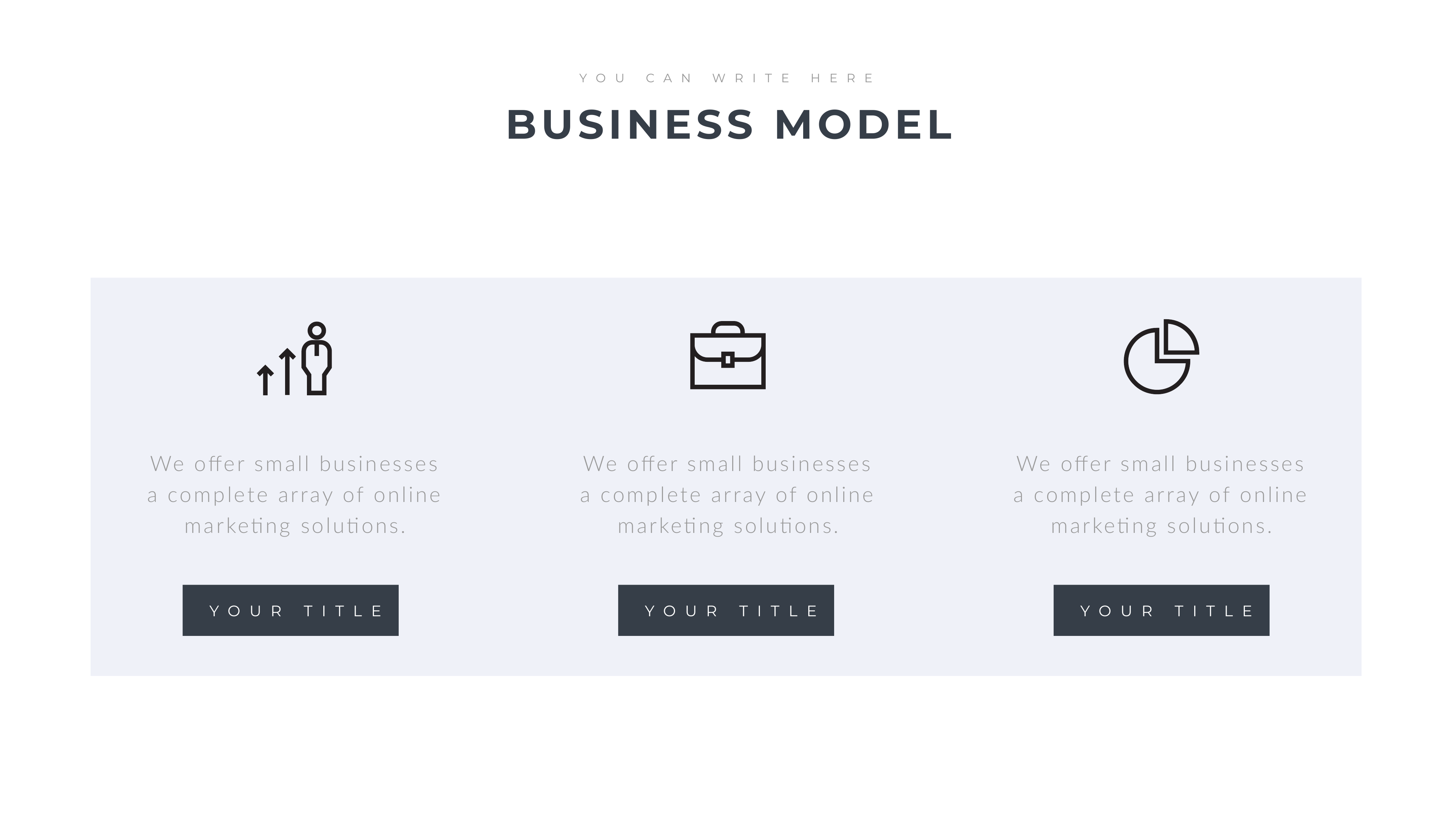

YOU CAN WRITE HERE
BUSINESS MODEL

We offer small businesses a complete array of online marketing solutions.
We offer small businesses a complete array of online marketing solutions.
We offer small businesses a complete array of online marketing solutions.

YOUR TITLE

YOUR TITLE

YOUR TITLE